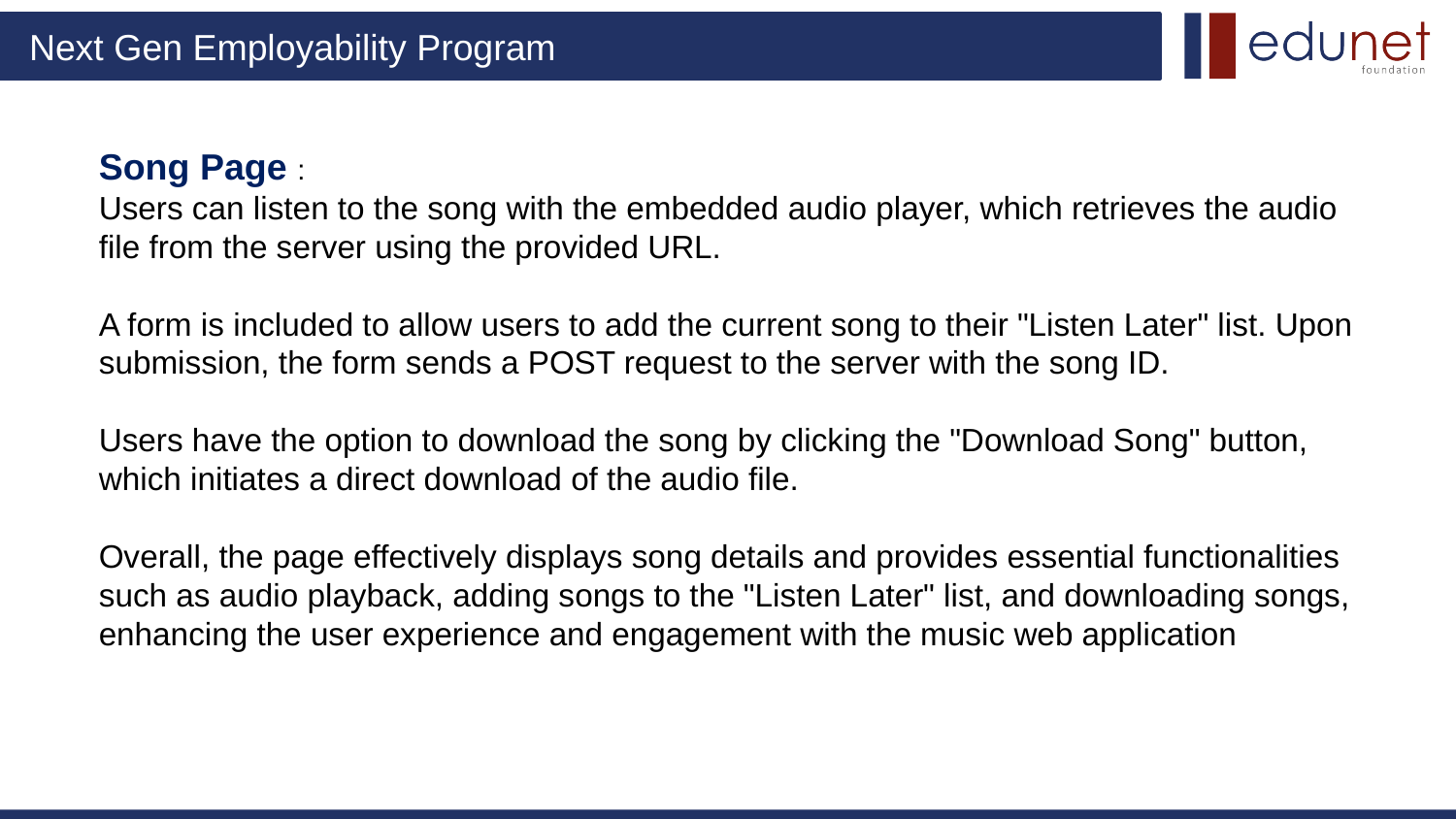

# Song Page : Users can listen to the song with the embedded audio player, which retrieves the audio file from the server using the provided URL. A form is included to allow users to add the current song to their "Listen Later" list. Upon submission, the form sends a POST request to the server with the song ID. Users have the option to download the song by clicking the "Download Song" button, which initiates a direct download of the audio file. Overall, the page effectively displays song details and provides essential functionalities such as audio playback, adding songs to the "Listen Later" list, and downloading songs, enhancing the user experience and engagement with the music web application